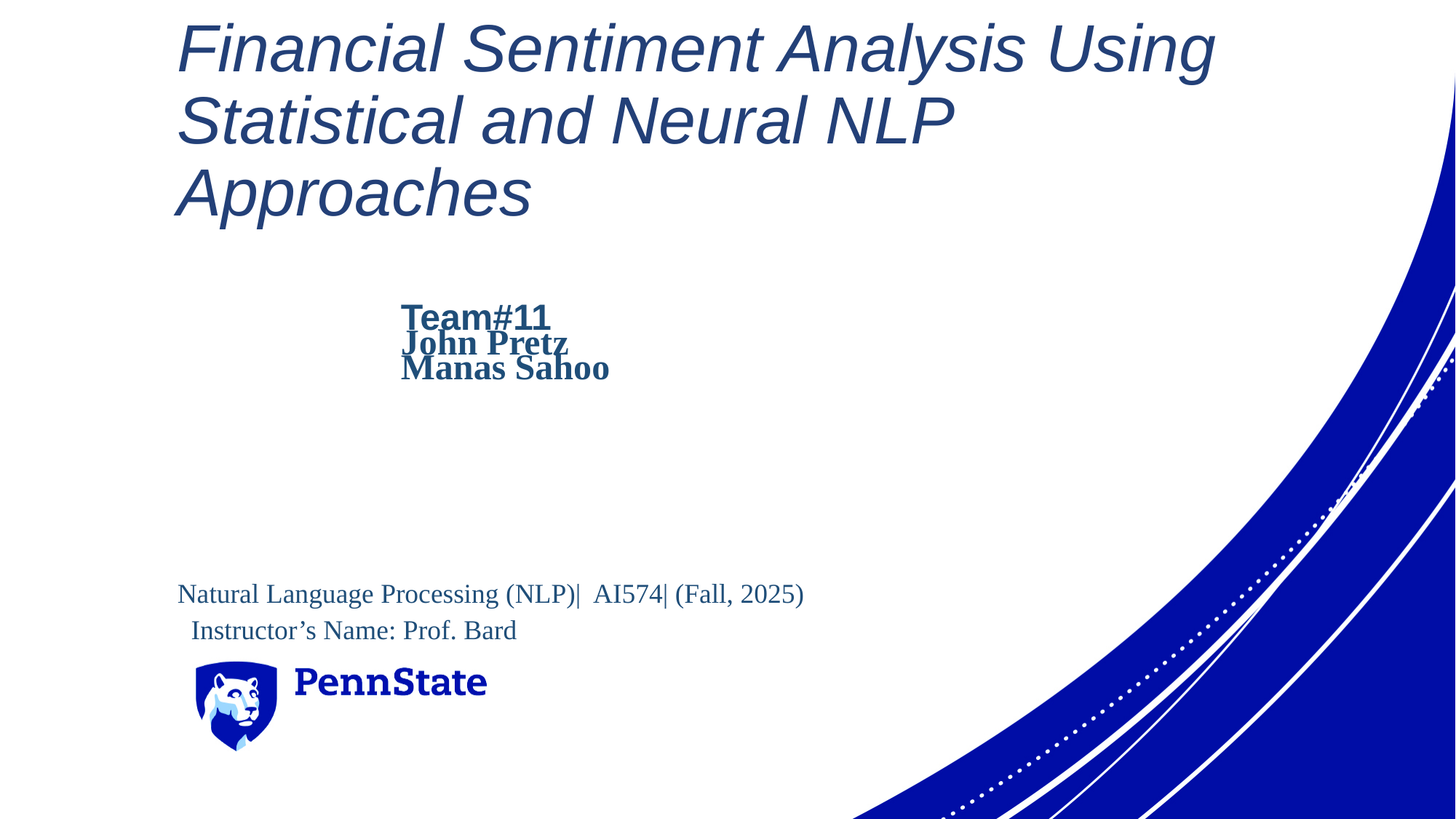

# Financial Sentiment Analysis Using Statistical and Neural NLP Approaches
Team#11  ​​
John Pretz
Manas Sahoo
Natural Language Processing (NLP)|  AI574| (Fall, 2025)
  Instructor’s Name: Prof. Bard